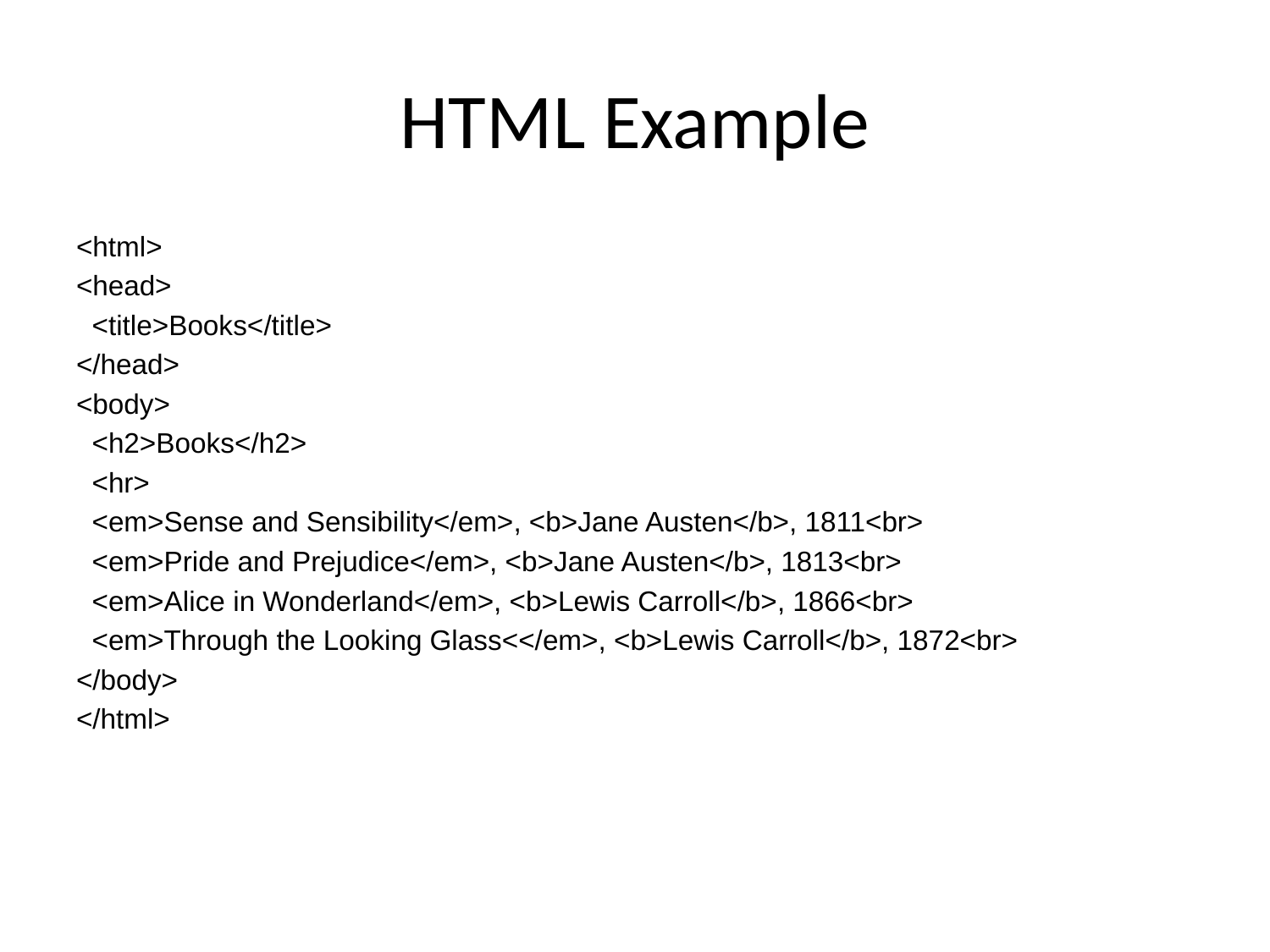

# HTML Example
<html>
<head>
  <title>Books</title>
</head>
<body>
  <h2>Books</h2>
  <hr>
  <em>Sense and Sensibility</em>, <b>Jane Austen</b>, 1811<br>
  <em>Pride and Prejudice</em>, <b>Jane Austen</b>, 1813<br>
  <em>Alice in Wonderland</em>, <b>Lewis Carroll</b>, 1866<br>
  <em>Through the Looking Glass<</em>, <b>Lewis Carroll</b>, 1872<br>
</body>
</html>